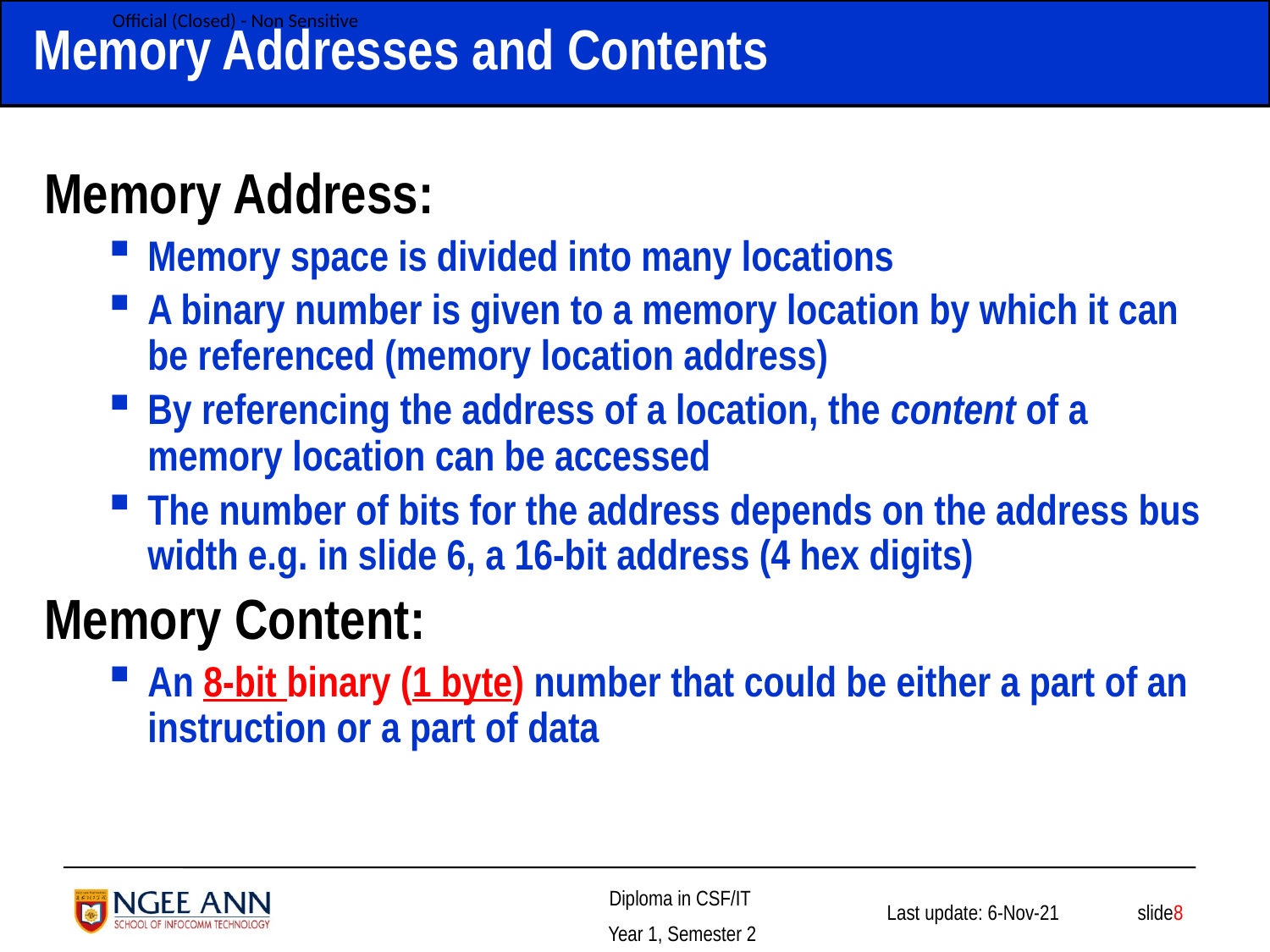

# Memory Addresses and Contents
Memory Address:
Memory space is divided into many locations
A binary number is given to a memory location by which it can be referenced (memory location address)
By referencing the address of a location, the content of a memory location can be accessed
The number of bits for the address depends on the address bus width e.g. in slide 6, a 16-bit address (4 hex digits)
Memory Content:
An 8-bit binary (1 byte) number that could be either a part of an instruction or a part of data

    slide8